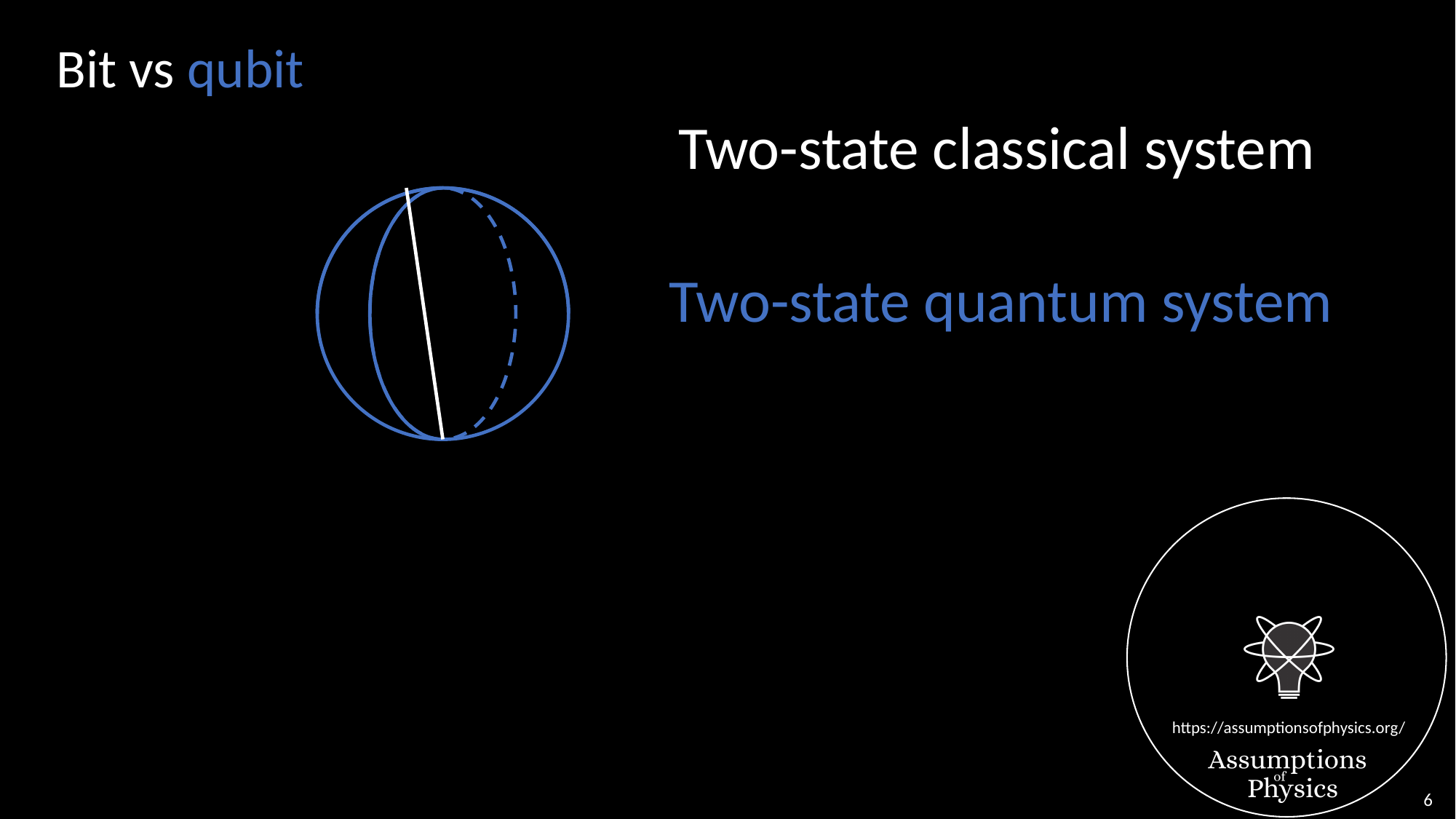

Bit vs qubit
Two-state classical system

Two-state quantum system
6